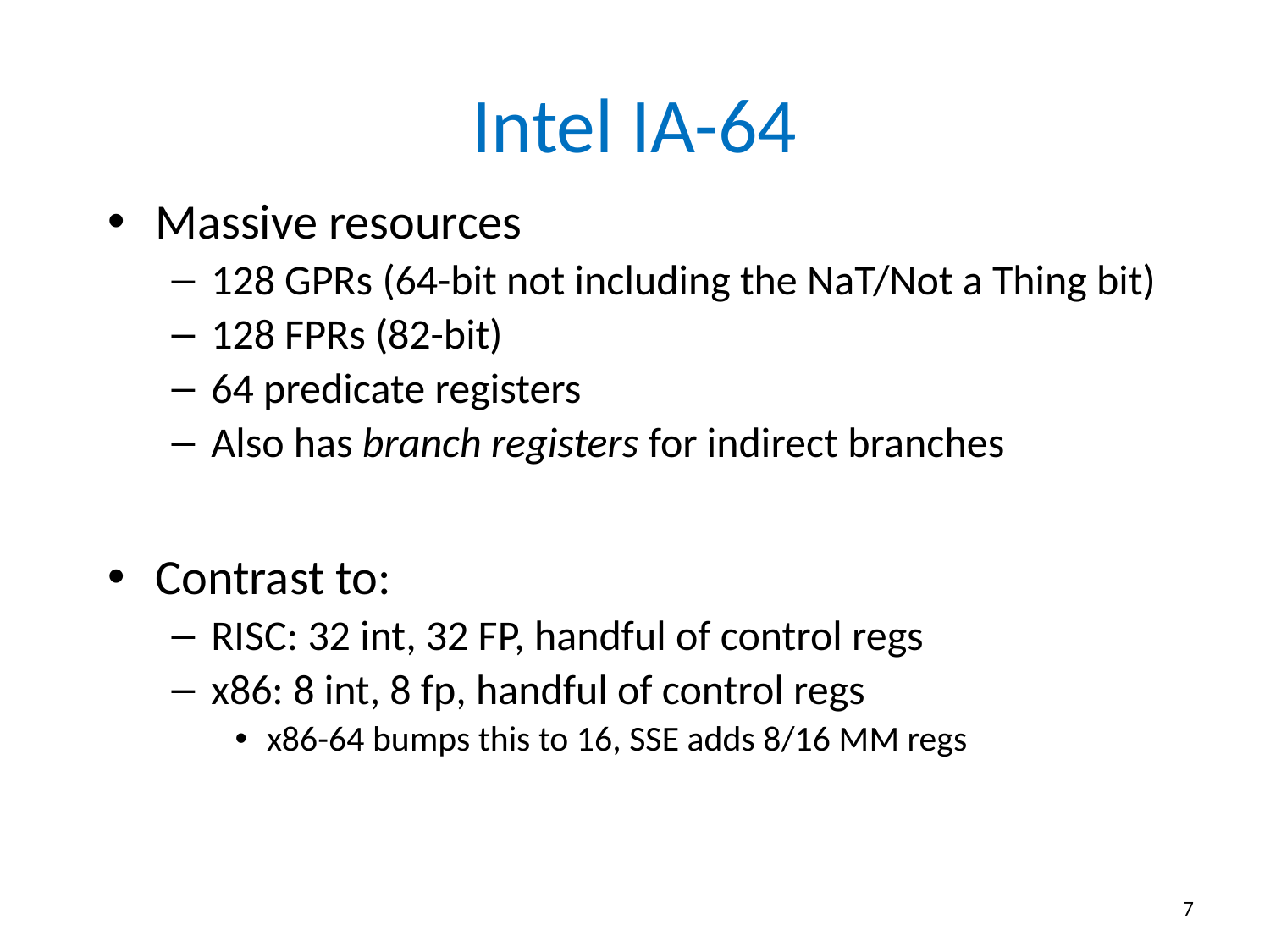

# Intel IA-64
Massive resources
128 GPRs (64-bit not including the NaT/Not a Thing bit)
128 FPRs (82-bit)
64 predicate registers
Also has branch registers for indirect branches

Contrast to:
RISC: 32 int, 32 FP, handful of control regs
x86: 8 int, 8 fp, handful of control regs
x86-64 bumps this to 16, SSE adds 8/16 MM regs
7